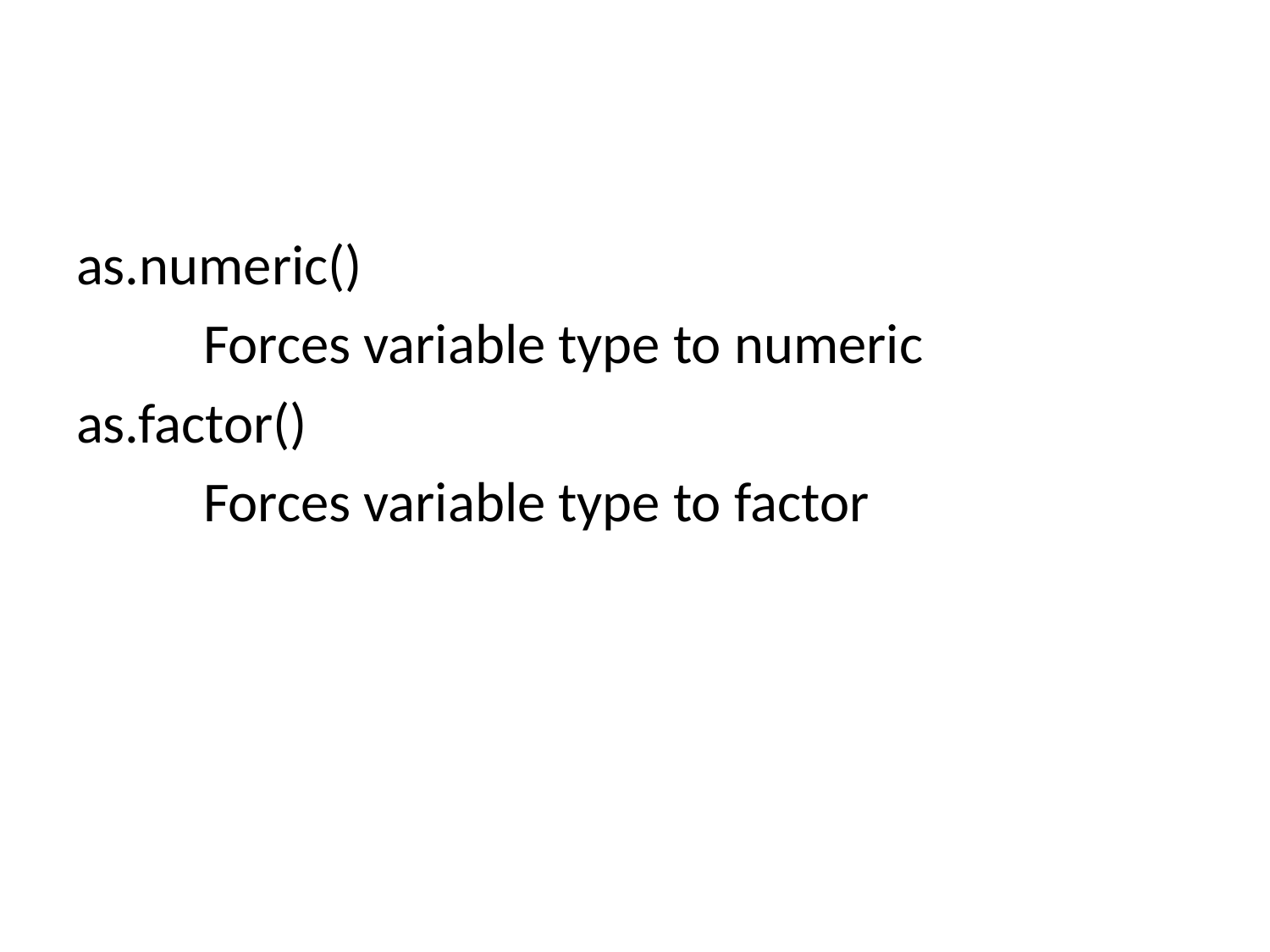

#
as.numeric()
	Forces variable type to numeric
as.factor()
	Forces variable type to factor